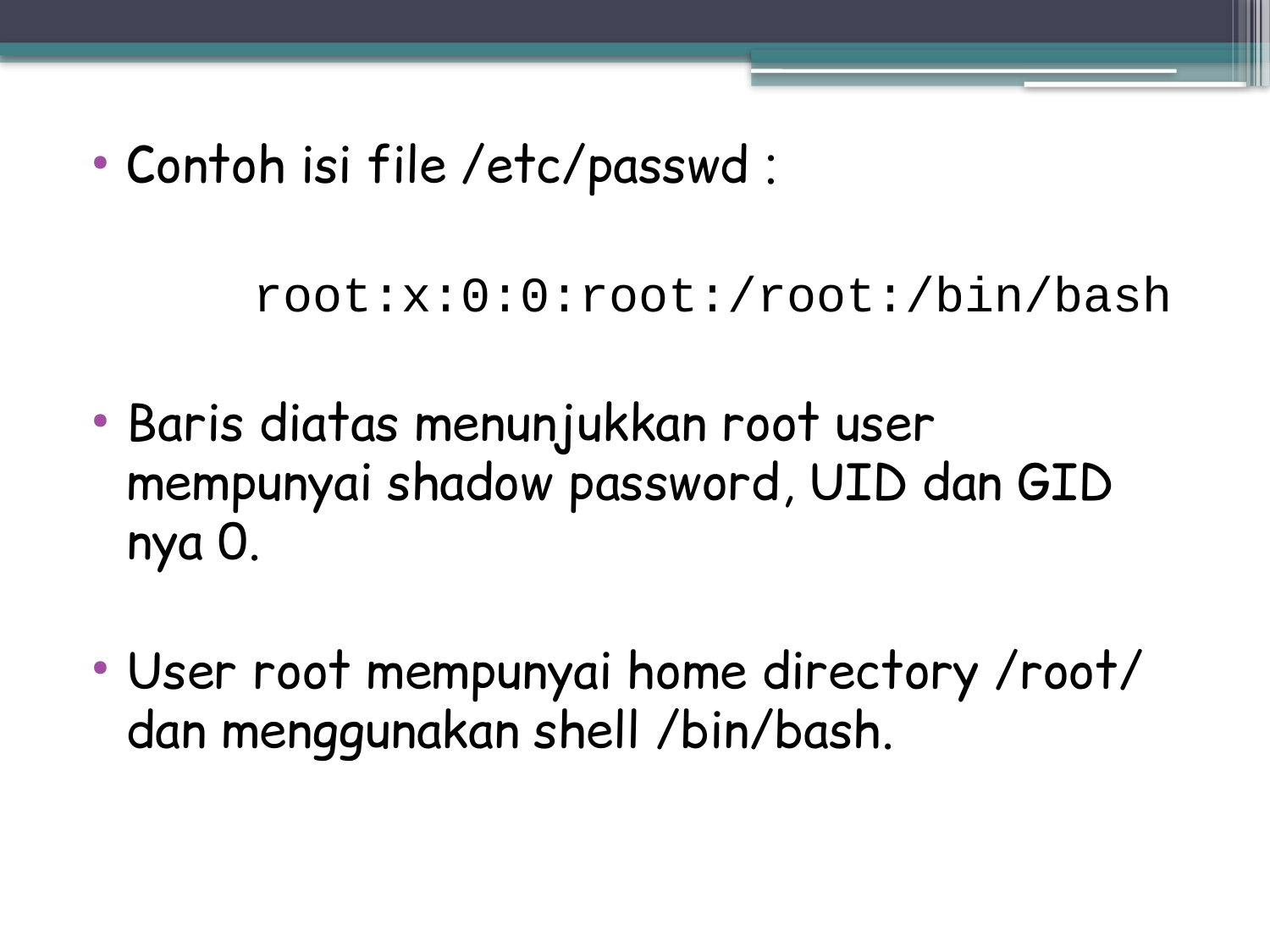

Contoh isi file /etc/passwd :

		root:x:0:0:root:/root:/bin/bash

Baris diatas menunjukkan root user mempunyai shadow password, UID dan GID nya 0.

User root mempunyai home directory /root/ dan menggunakan shell /bin/bash.